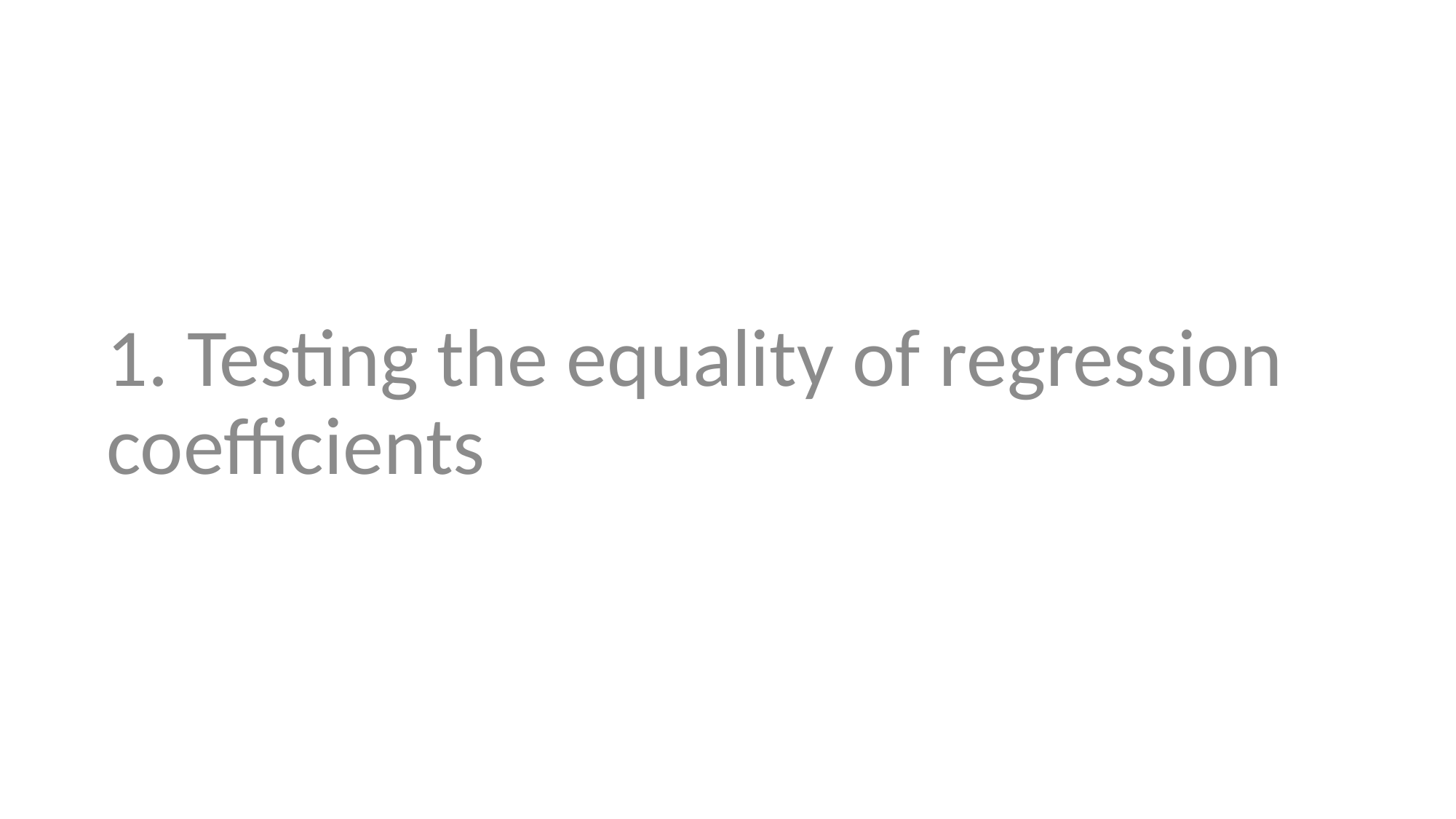

1. Testing the equality of regression coefficients